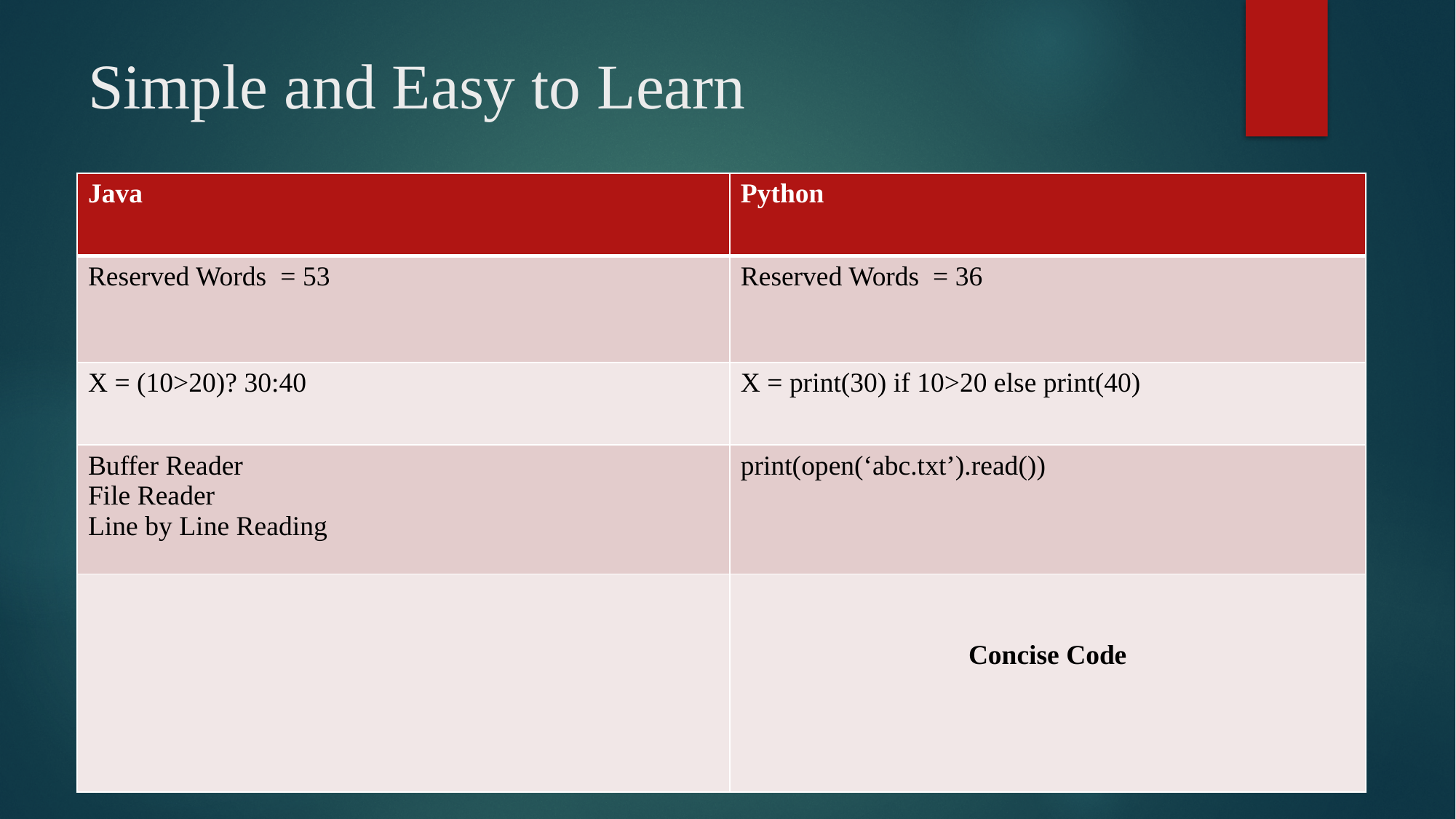

# Simple and Easy to Learn
| Java | Python |
| --- | --- |
| Reserved Words = 53 | Reserved Words = 36 |
| X = (10>20)? 30:40 | X = print(30) if 10>20 else print(40) |
| Buffer Reader File Reader Line by Line Reading | print(open(‘abc.txt’).read()) |
|  | Concise Code |